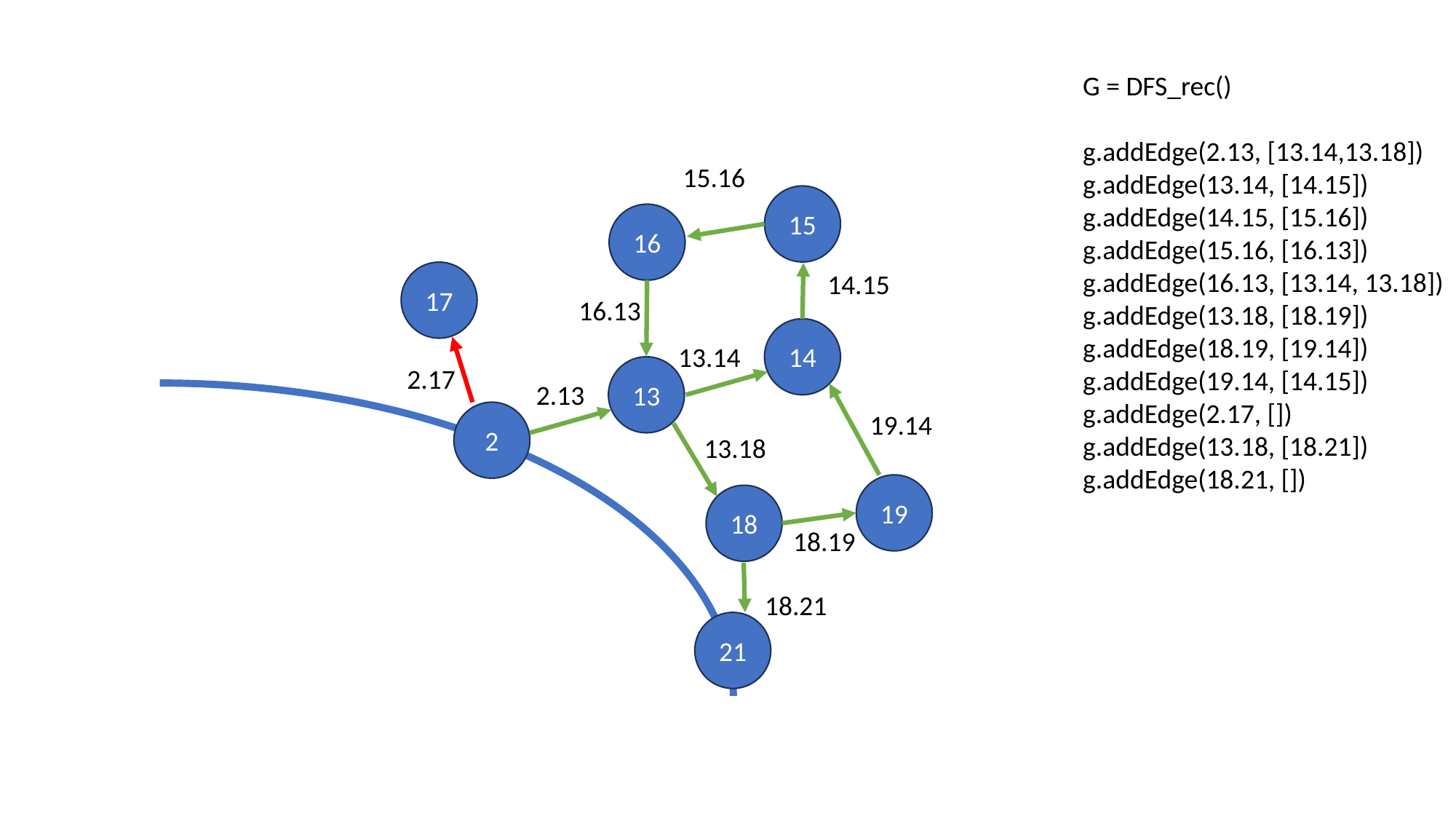

G = DFS_rec()

g.addEdge(2.13, [13.14,13.18])
g.addEdge(13.14, [14.15])
g.addEdge(14.15, [15.16])
g.addEdge(15.16, [16.13])
g.addEdge(16.13, [13.14, 13.18])
g.addEdge(13.18, [18.19])
g.addEdge(18.19, [19.14])
g.addEdge(19.14, [14.15])
g.addEdge(2.17, [])
g.addEdge(13.18, [18.21])
g.addEdge(18.21, [])

15.16
15
16
14.15
17
16.13
14
13.14
2.17
13
2.13

2
19.14
13.18
19
18
18.19
18.21
21